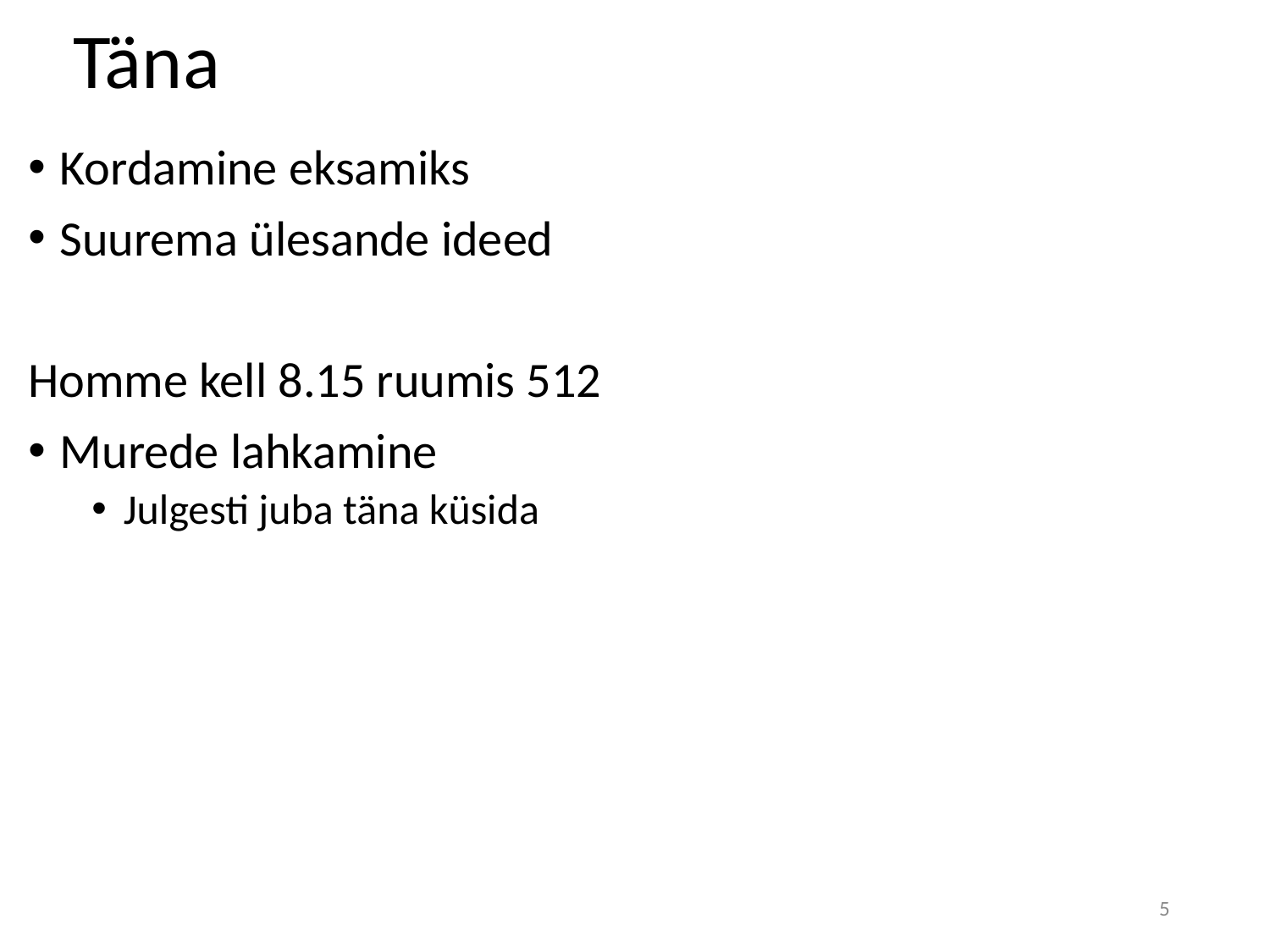

# Täna
Kordamine eksamiks
Suurema ülesande ideed

Homme kell 8.15 ruumis 512
Murede lahkamine
Julgesti juba täna küsida

5